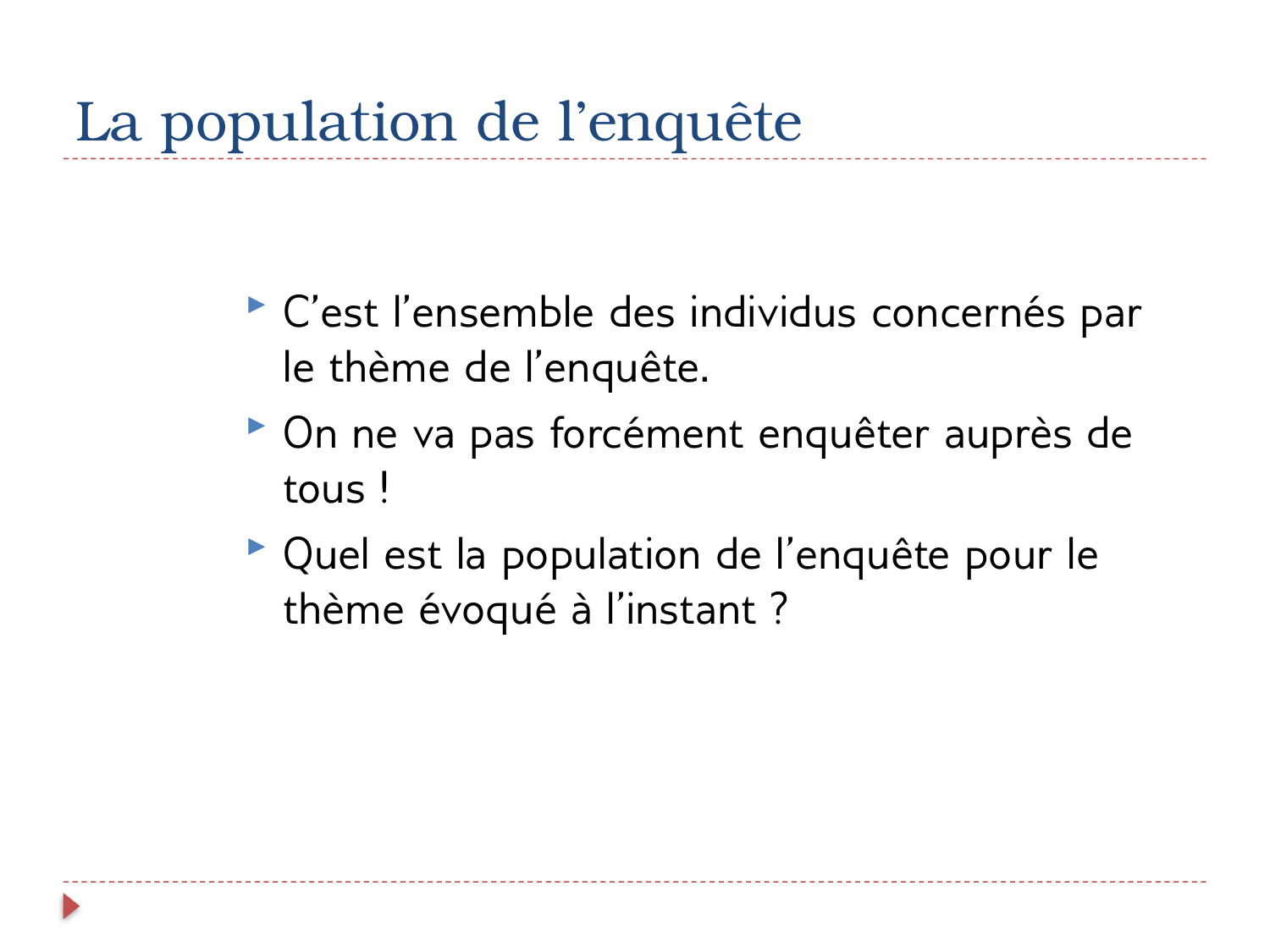

# La population de l’enquête
C’est l’ensemble des individus concernés par le thème de l’enquête.
On ne va pas forcément enquêter auprès de tous !
Quel est la population de l’enquête pour le thème évoqué à l’instant ?